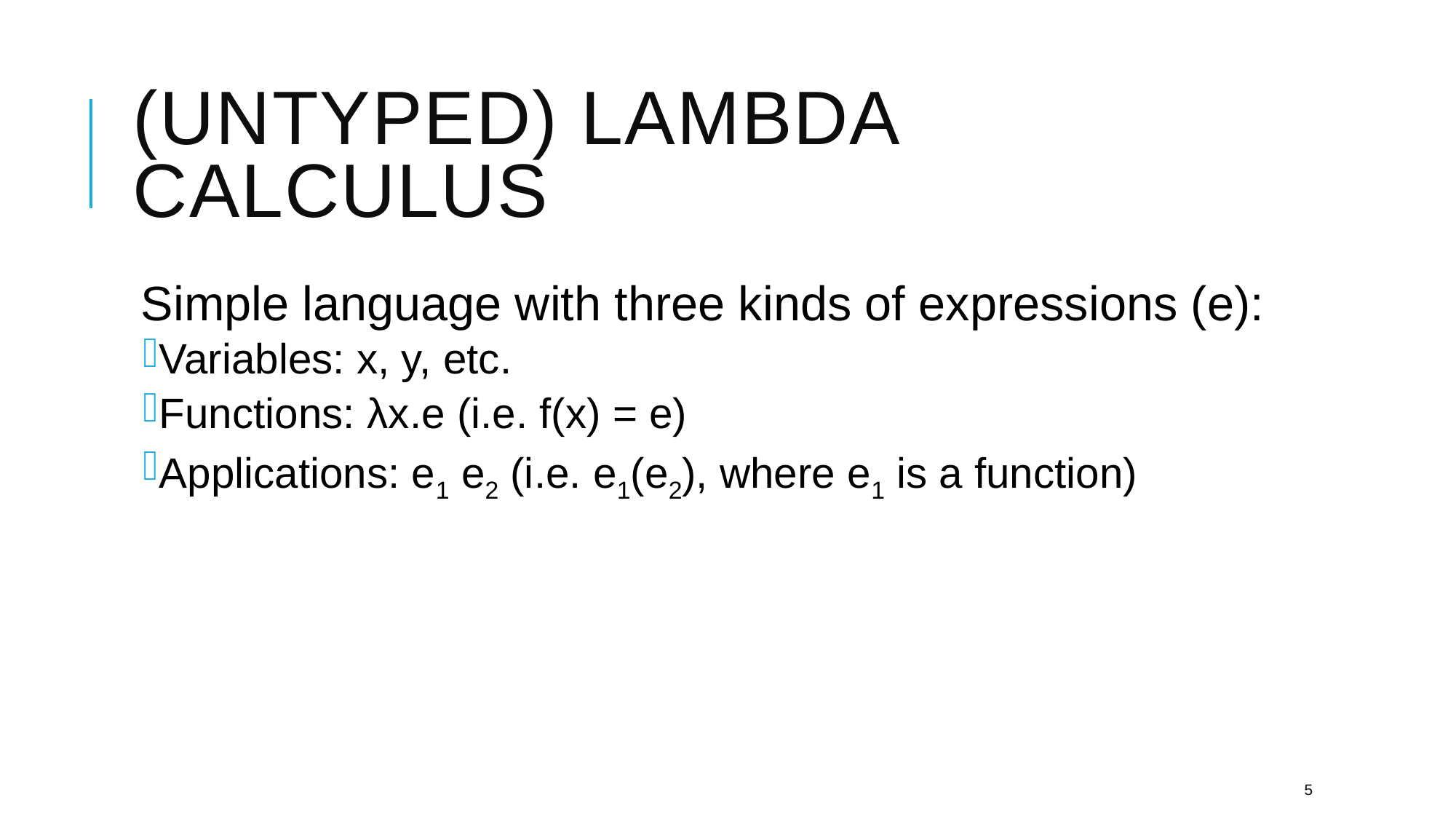

# (Untyped) Lambda Calculus
Simple language with three kinds of expressions (e):
Variables: x, y, etc.
Functions: λx.e (i.e. f(x) = e)
Applications: e1 e2 (i.e. e1(e2), where e1 is a function)
5